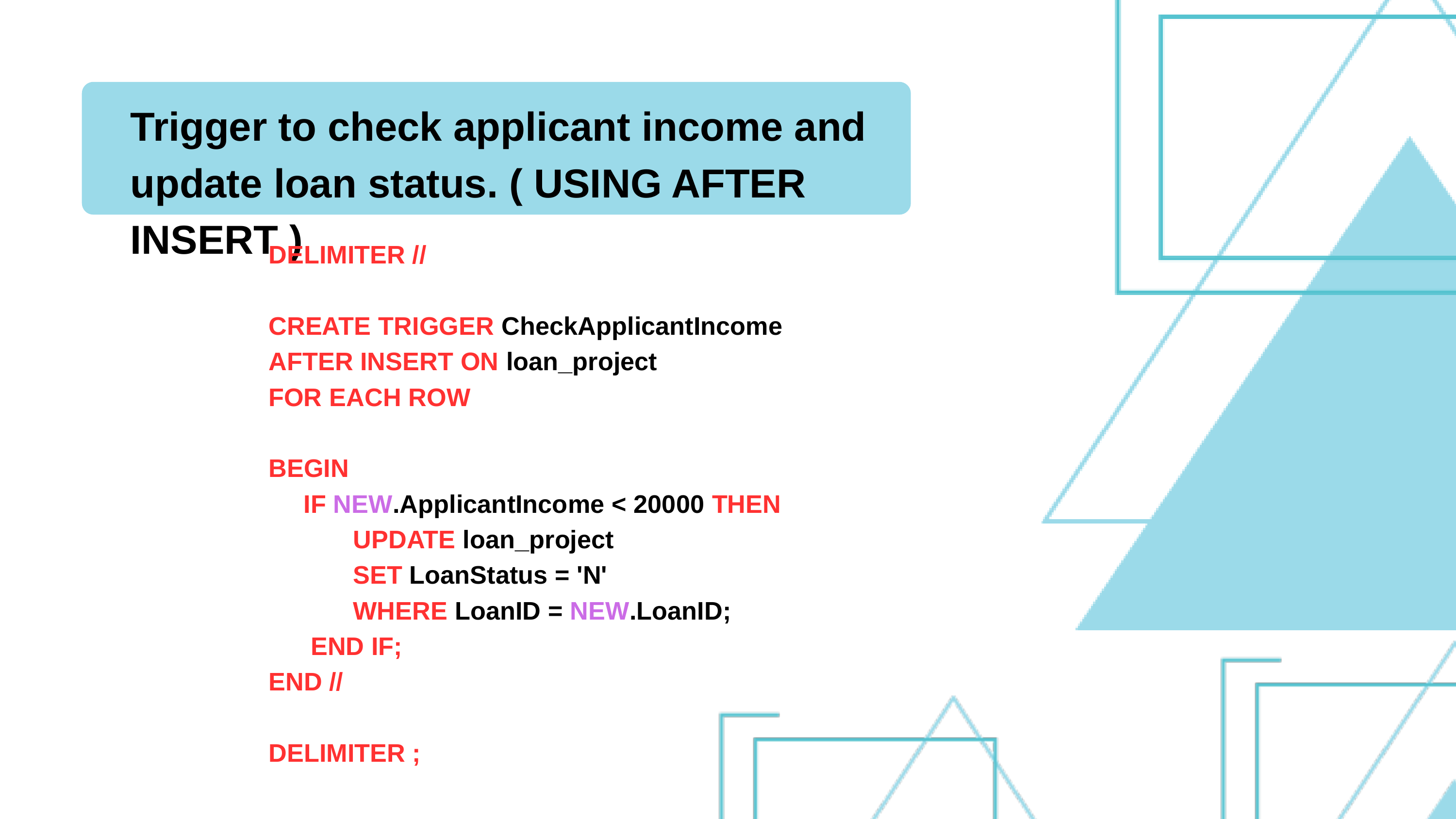

Trigger to check applicant income and update loan status. ( USING AFTER INSERT )
DELIMITER //

CREATE TRIGGER CheckApplicantIncome
AFTER INSERT ON loan_project
FOR EACH ROW

BEGIN
     IF NEW.ApplicantIncome < 20000 THEN
            UPDATE loan_project
            SET LoanStatus = 'N'
            WHERE LoanID = NEW.LoanID;
      END IF;
END //

DELIMITER ;